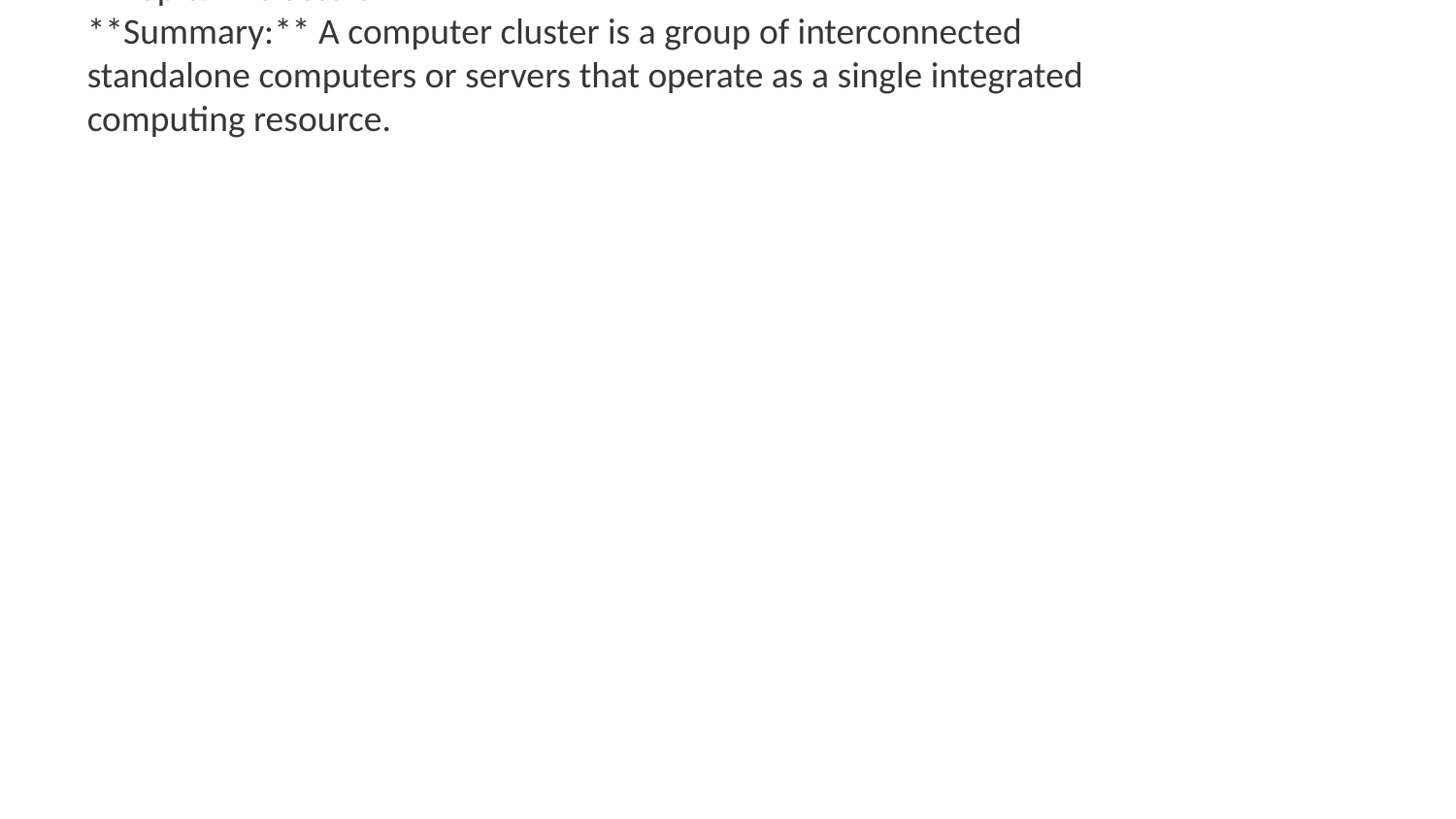

**Topic:** Clusters
**Summary:** A computer cluster is a group of interconnected standalone computers or servers that operate as a single integrated computing resource.